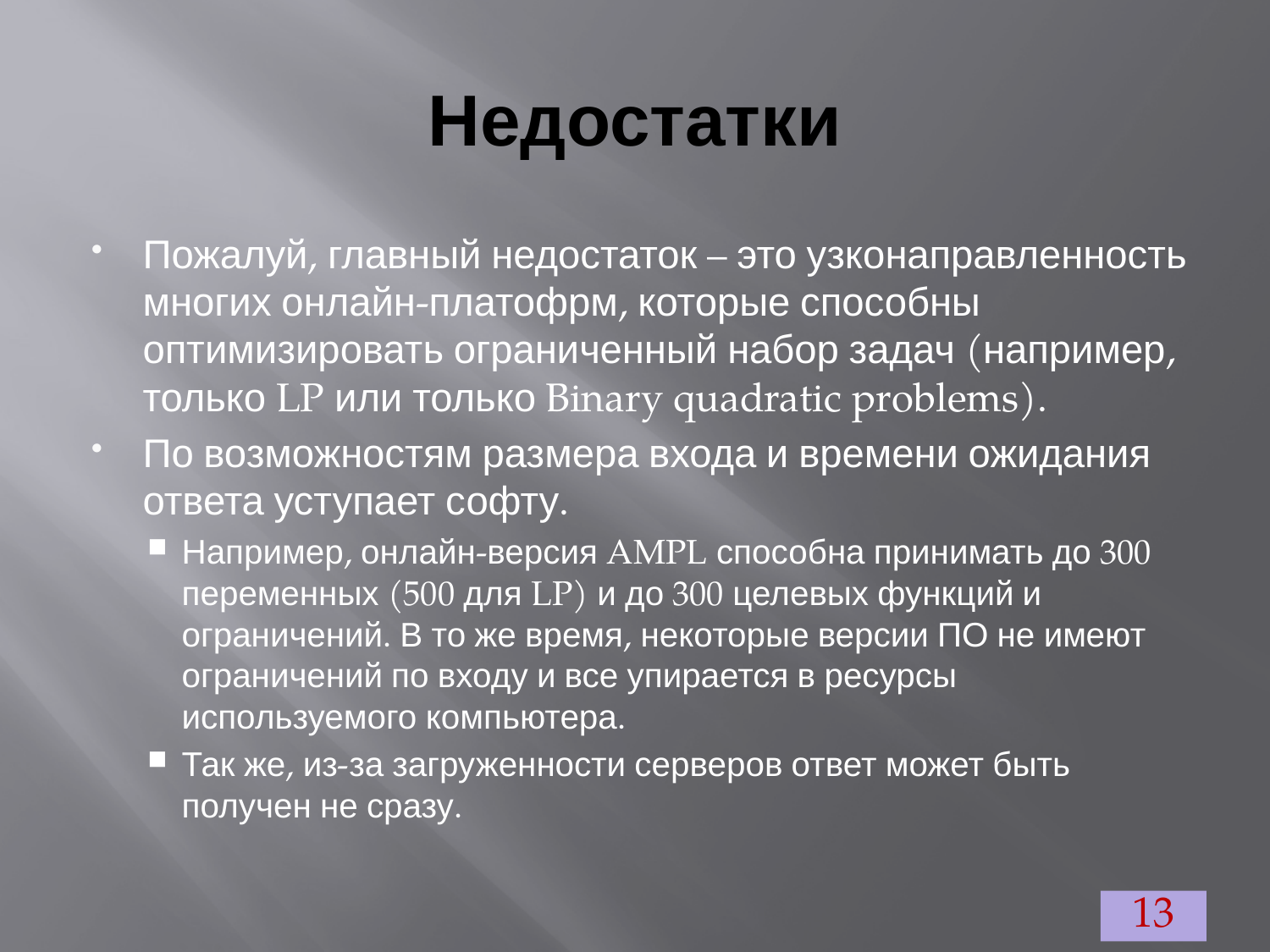

# Недостатки
Пожалуй, главный недостаток – это узконаправленность многих онлайн-платофрм, которые способны оптимизировать ограниченный набор задач (например, только LP или только Binary quadratic problems).
По возможностям размера входа и времени ожидания ответа уступает софту.
Например, онлайн-версия AMPL способна принимать до 300 переменных (500 для LP) и до 300 целевых функций и ограничений. В то же время, некоторые версии ПО не имеют ограничений по входу и все упирается в ресурсы используемого компьютера.
Так же, из-за загруженности серверов ответ может быть получен не сразу.

13